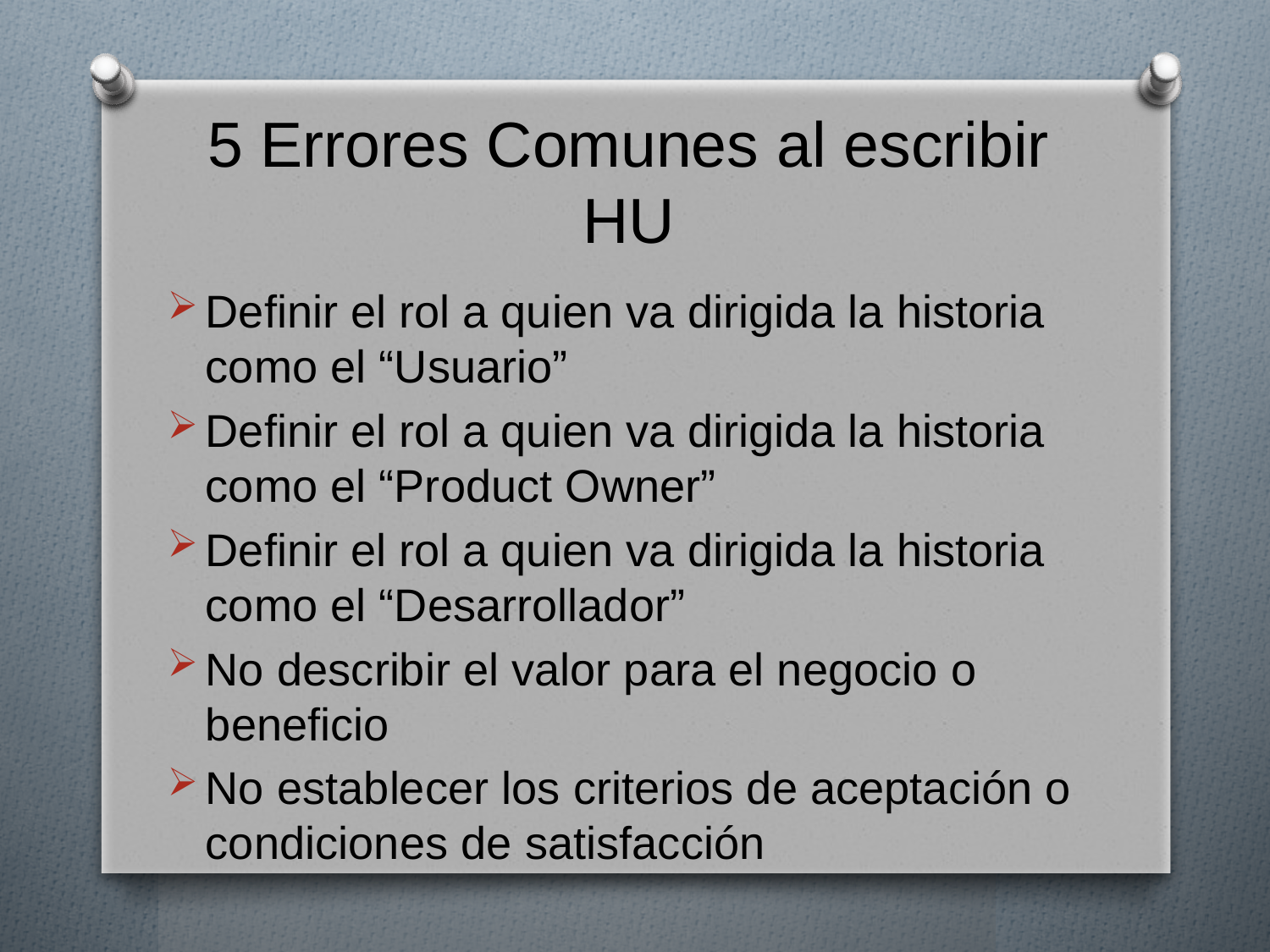

# 5 Errores Comunes al escribir HU
Definir el rol a quien va dirigida la historia como el “Usuario”
Definir el rol a quien va dirigida la historia como el “Product Owner”
Definir el rol a quien va dirigida la historia como el “Desarrollador”
No describir el valor para el negocio o beneficio
No establecer los criterios de aceptación o condiciones de satisfacción